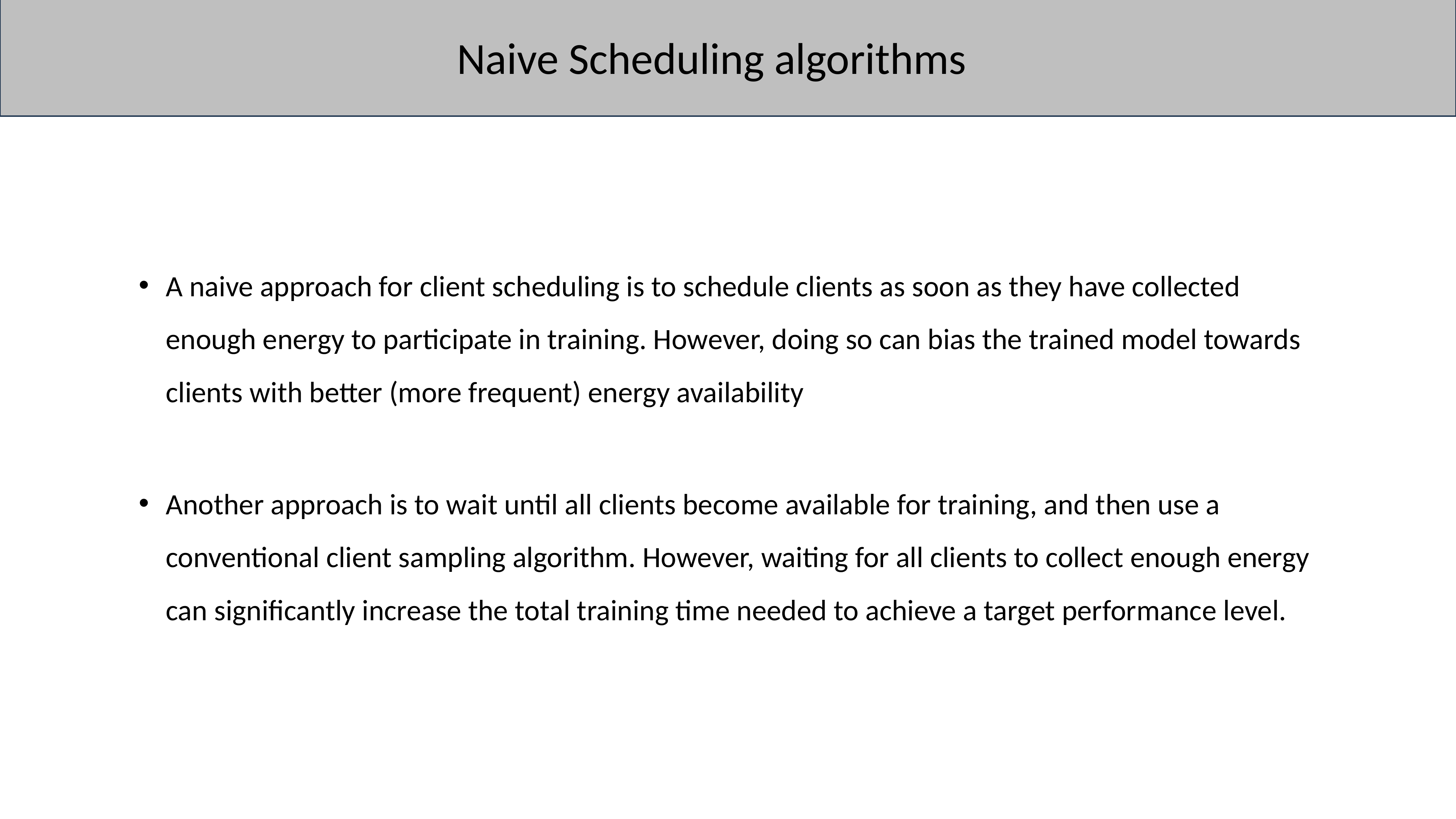

# Naive Scheduling algorithms

A naive approach for client scheduling is to schedule clients as soon as they have collected enough energy to participate in training. However, doing so can bias the trained model towards clients with better (more frequent) energy availability
Another approach is to wait until all clients become available for training, and then use a conventional client sampling algorithm. However, waiting for all clients to collect enough energy can significantly increase the total training time needed to achieve a target performance level.